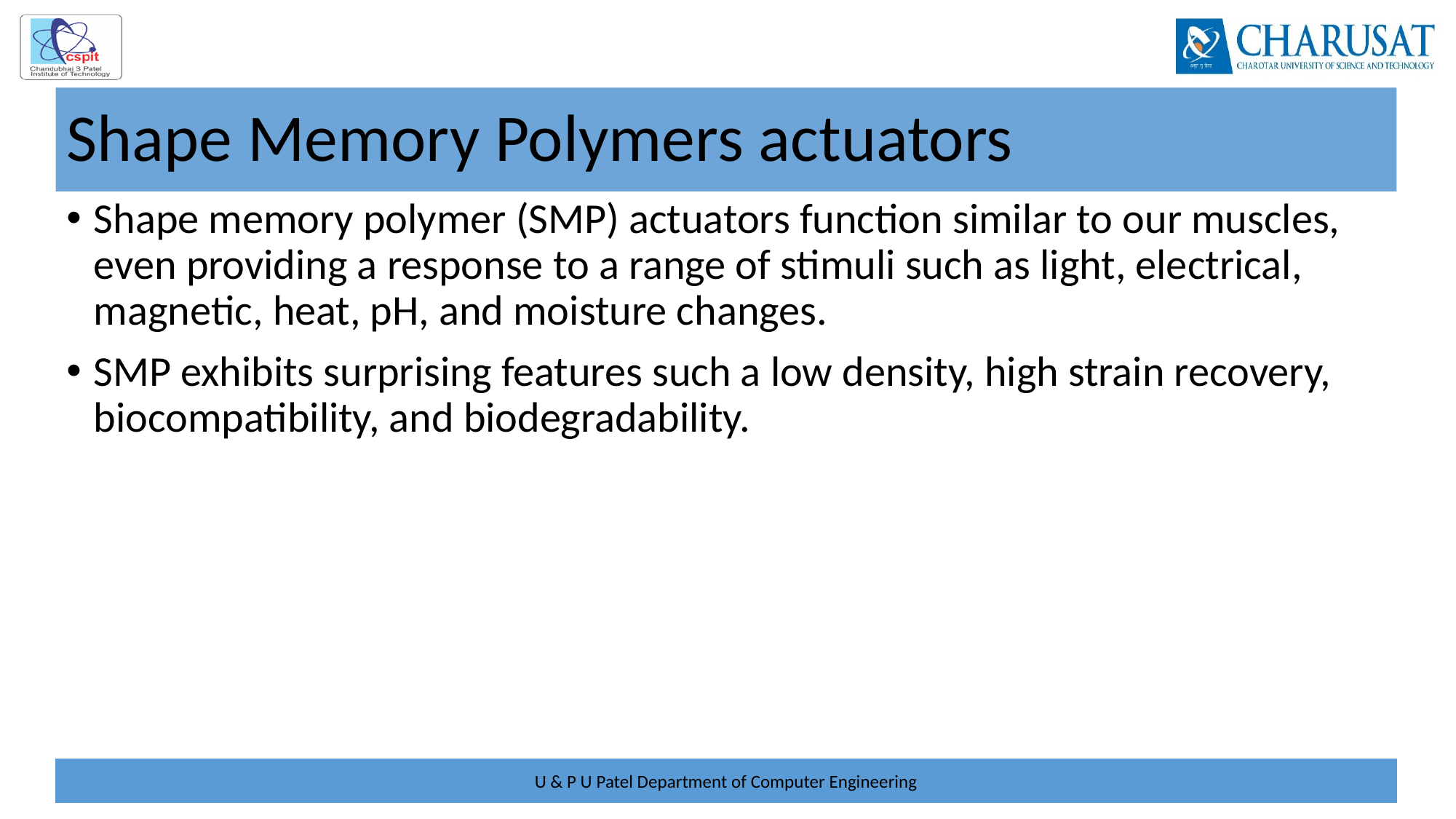

# Shape Memory Polymers actuators
Shape memory polymer (SMP) actuators function similar to our muscles, even providing a response to a range of stimuli such as light, electrical, magnetic, heat, pH, and moisture changes.
SMP exhibits surprising features such a low density, high strain recovery, biocompatibility, and biodegradability.